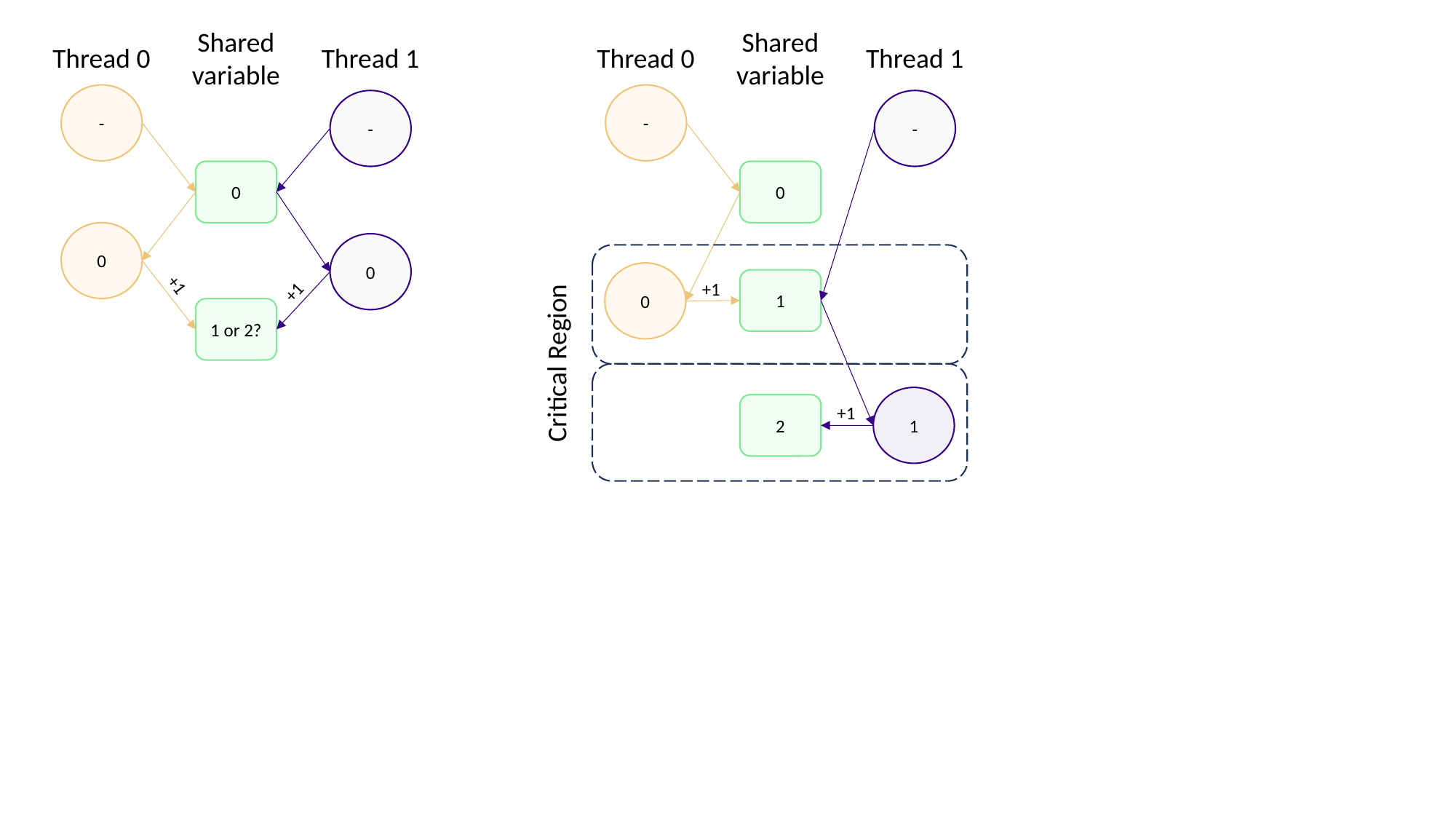

Shared variable
Shared variable
Thread 0
Thread 1
Thread 0
Thread 1
-
-
-
-
0
0
0
0

0
1
+1
+1
+1
1 or 2?
Critical Region

1
2
+1